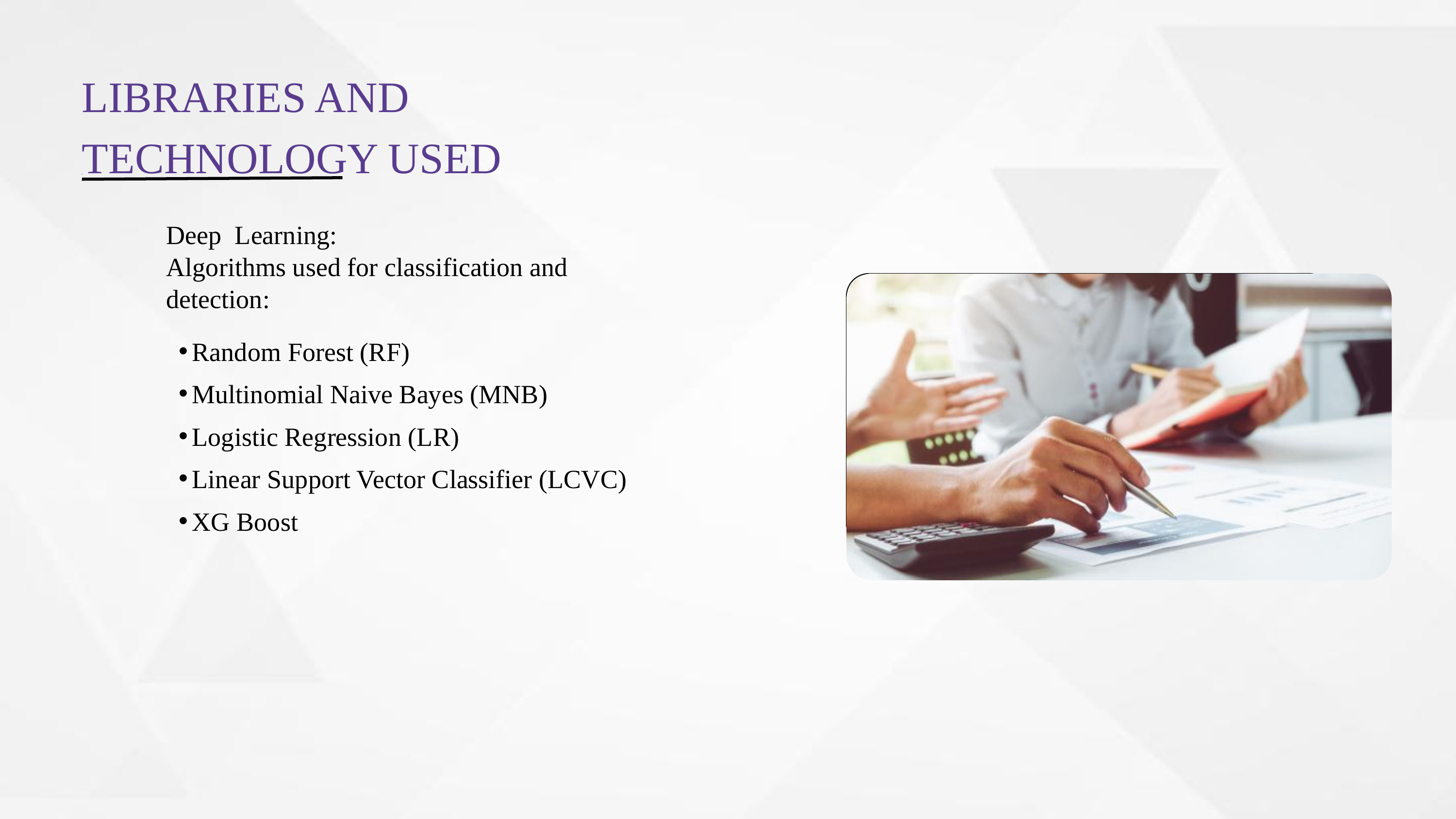

LIBRARIES AND TECHNOLOGY USED

Deep  Learning:
Algorithms used for classification and detection:

Random Forest (RF)

Multinomial Naive Bayes (MNB)

Logistic Regression (LR)

Linear Support Vector Classifier (LCVC)

XG Boost